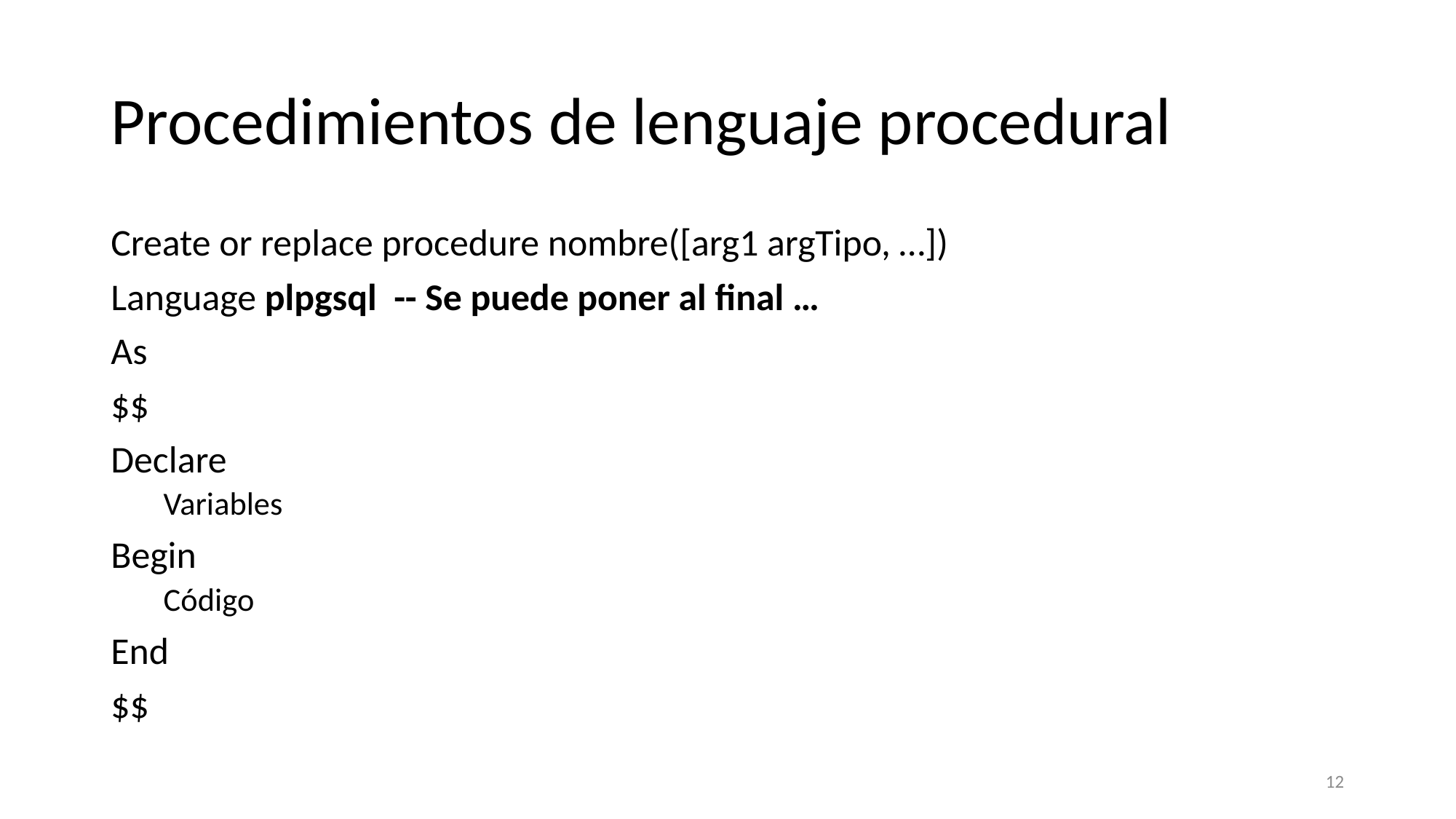

# Procedimientos de lenguaje procedural
Create or replace procedure nombre([arg1 argTipo, …])
Language plpgsql  -- Se puede poner al final …
As
$$
Declare
Variables
Begin
Código
End
$$
12